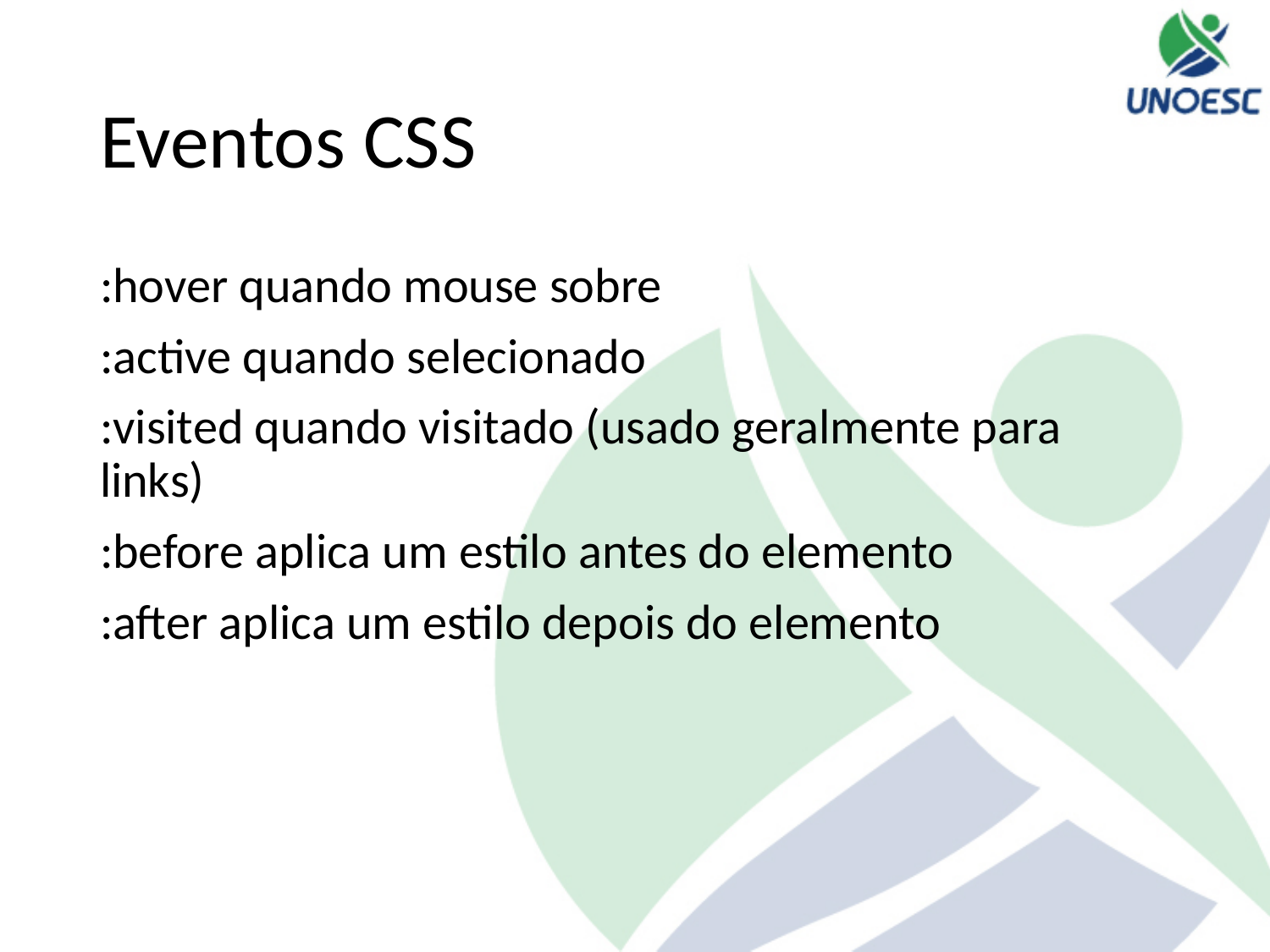

# Eventos CSS
:hover quando mouse sobre
:active quando selecionado
:visited quando visitado (usado geralmente para links)
:before aplica um estilo antes do elemento
:after aplica um estilo depois do elemento